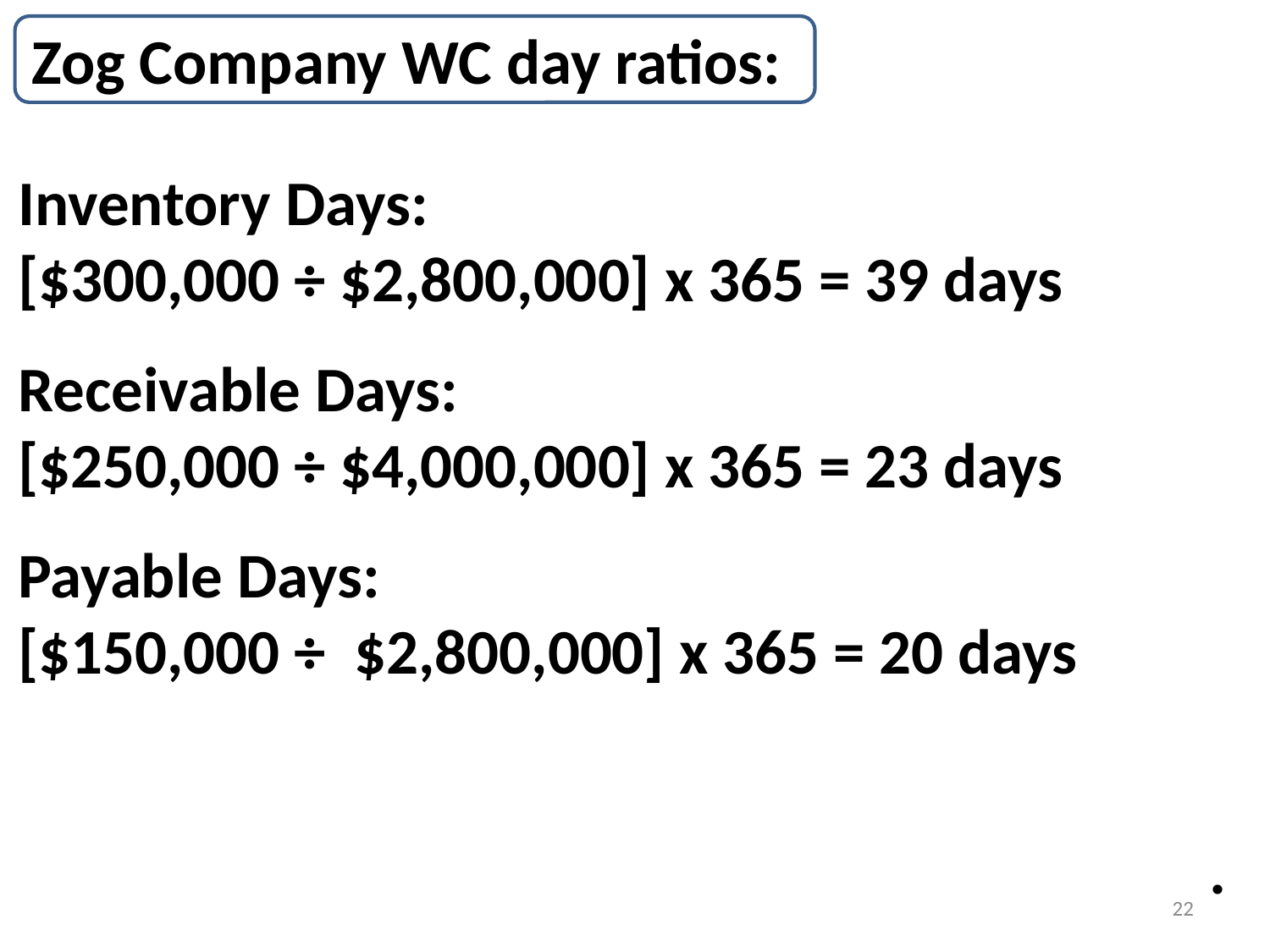

Zog Company WC day ratios:
Inventory Days:
[$300,000 ÷ $2,800,000] x 365 = 39 days

Receivable Days:
[$250,000 ÷ $4,000,000] x 365 = 23 days

Payable Days:
[$150,000 ÷  $2,800,000] x 365 = 20 days

							                     .
22